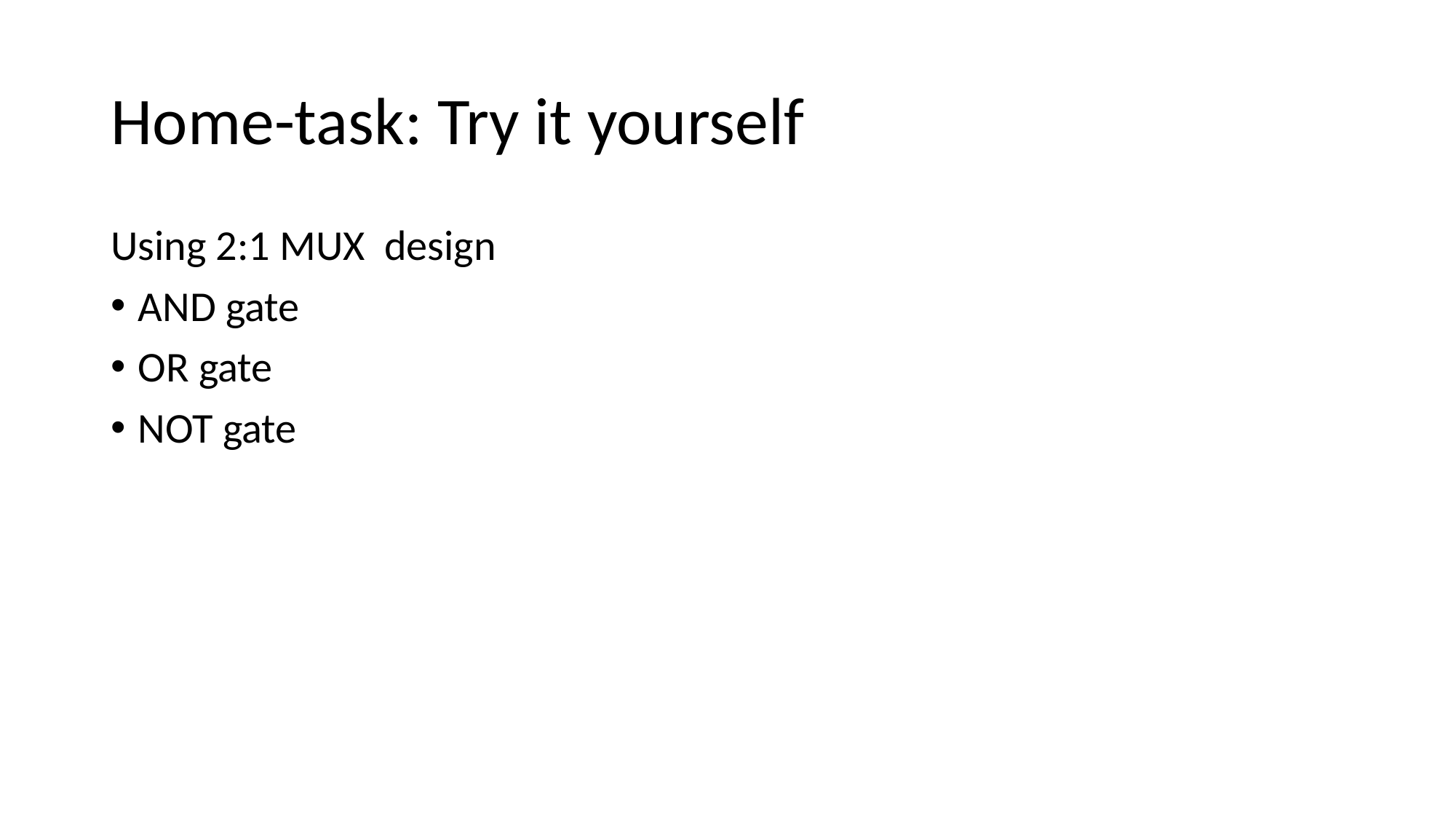

# Home-task: Try it yourself
Using 2:1 MUX  design
AND gate
OR gate
NOT gate